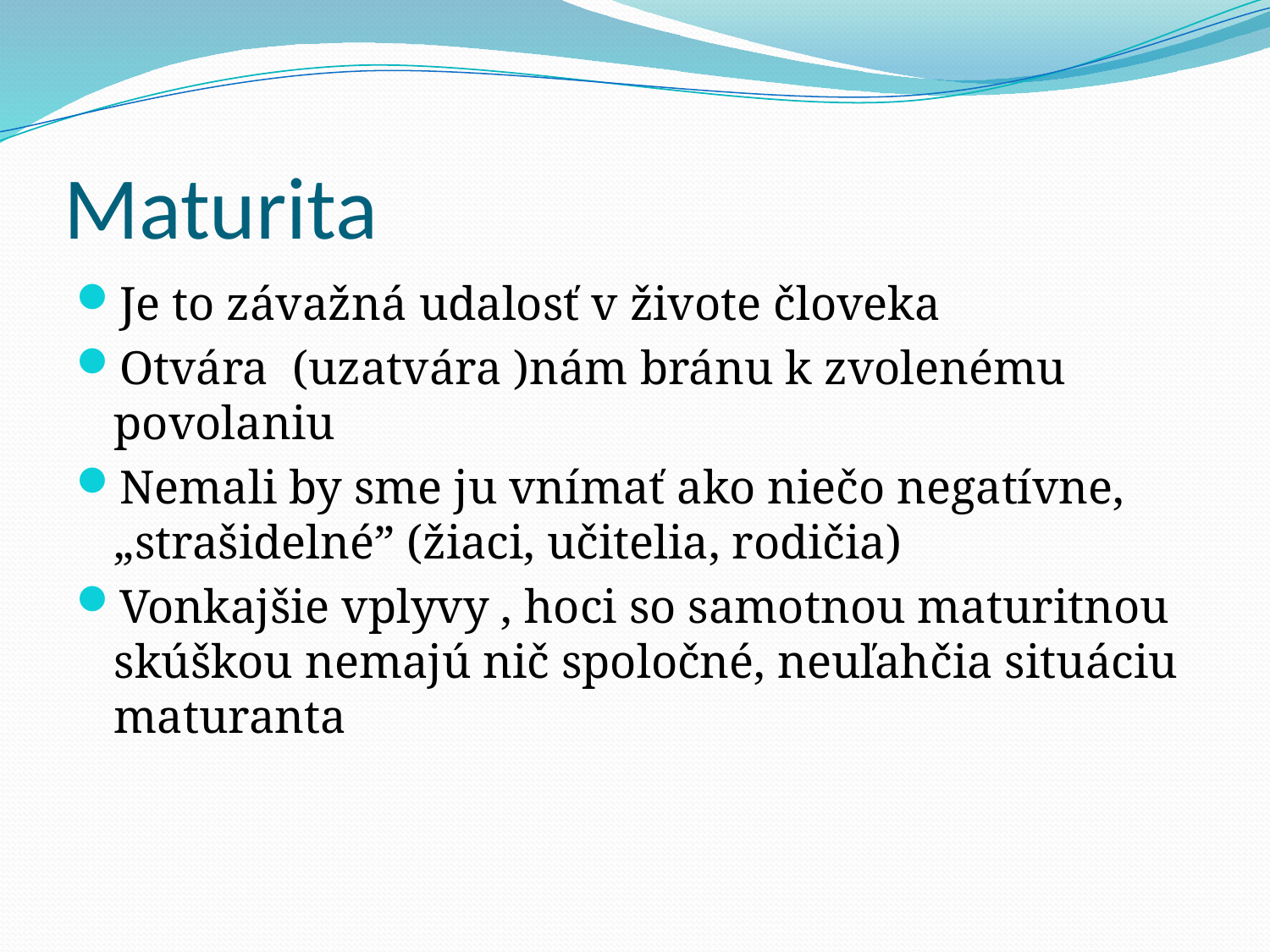

# Maturita
Je to závažná udalosť v živote človeka
Otvára  (uzatvára )nám bránu k zvolenému povolaniu
Nemali by sme ju vnímať ako niečo negatívne, „strašidelné” (žiaci, učitelia, rodičia)
Vonkajšie vplyvy , hoci so samotnou maturitnou skúškou nemajú nič spoločné, neuľahčia situáciu maturanta